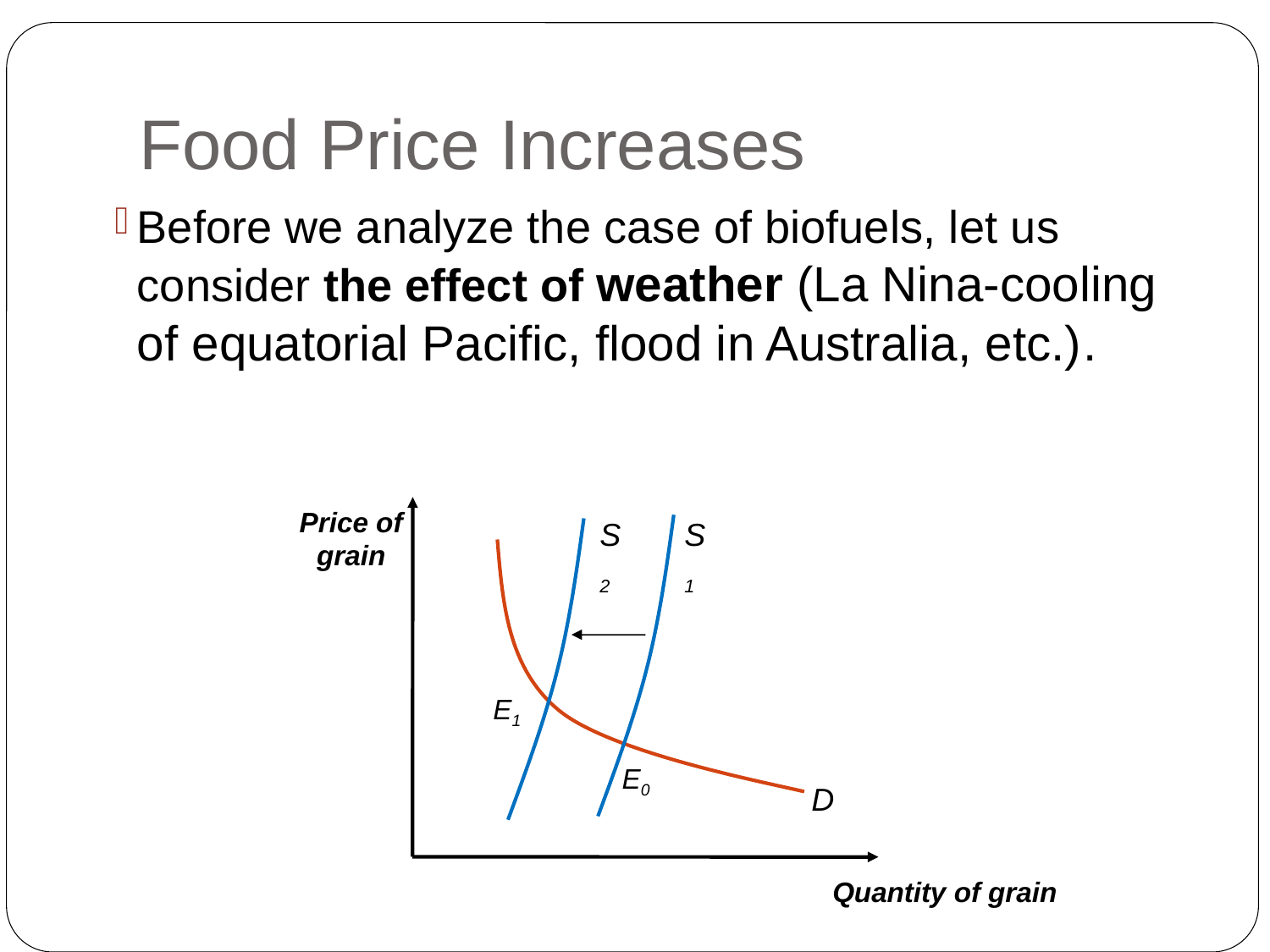

# Food Price Increases
Before we analyze the case of biofuels, let us consider the effect of weather (La Nina-cooling of equatorial Pacific, flood in Australia, etc.).
Price of
grain

S2
S1

E1
E0
D

Quantity of grain